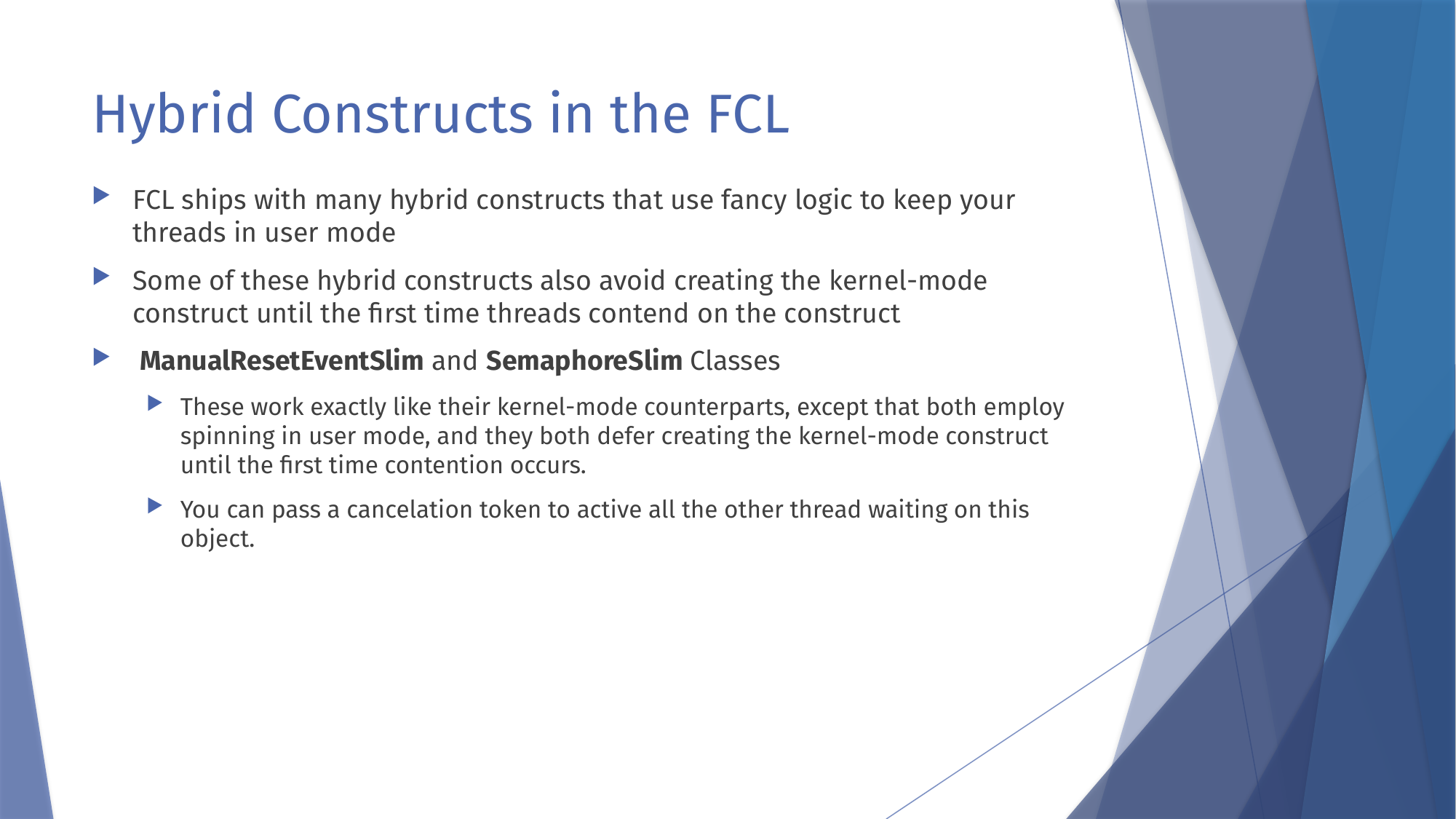

# Hybrid Constructs in the FCL
FCL ships with many hybrid constructs that use fancy logic to keep your threads in user mode
Some of these hybrid constructs also avoid creating the kernel-mode construct until the first time threads contend on the construct
 ManualResetEventSlim and SemaphoreSlim Classes
These work exactly like their kernel-mode counterparts, except that both employ spinning in user mode, and they both defer creating the kernel-mode construct until the first time contention occurs.
You can pass a cancelation token to active all the other thread waiting on this object.